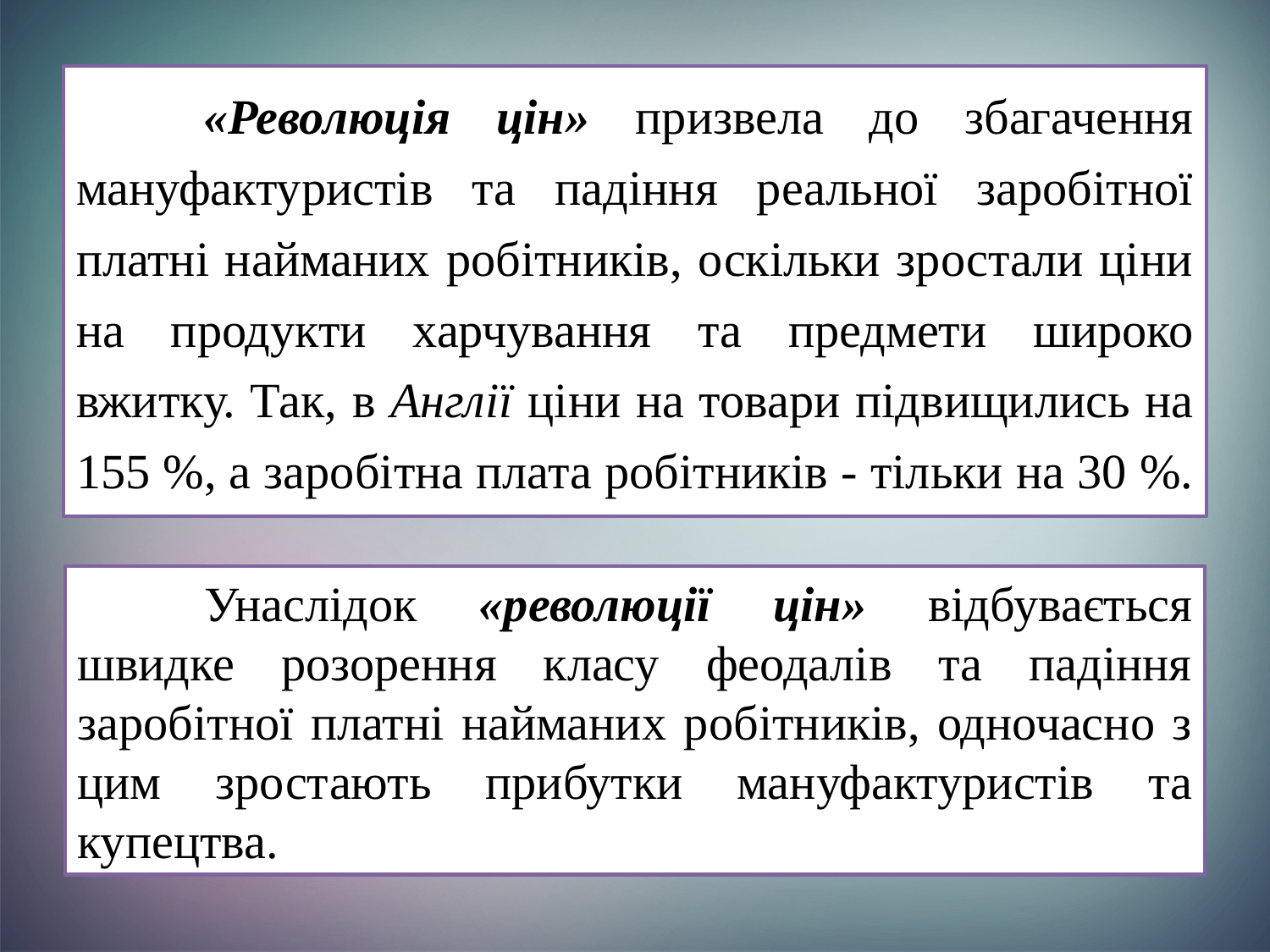

«Революція цін» призвела до збагачення мануфактуристів та падіння реальної заробітної платні найманих робітників, оскільки зростали ціни на продукти харчування та предмети широко вжитку. Так, в Англії ціни на товари підвищились на 155 %, а заробітна плата робітників - тільки на 30 %.
	Унаслідок «революції цін» відбувається швидке розорення класу феодалів та падіння заробітної платні найманих робітників, одночасно з цим зростають прибутки мануфактуристів та купецтва.